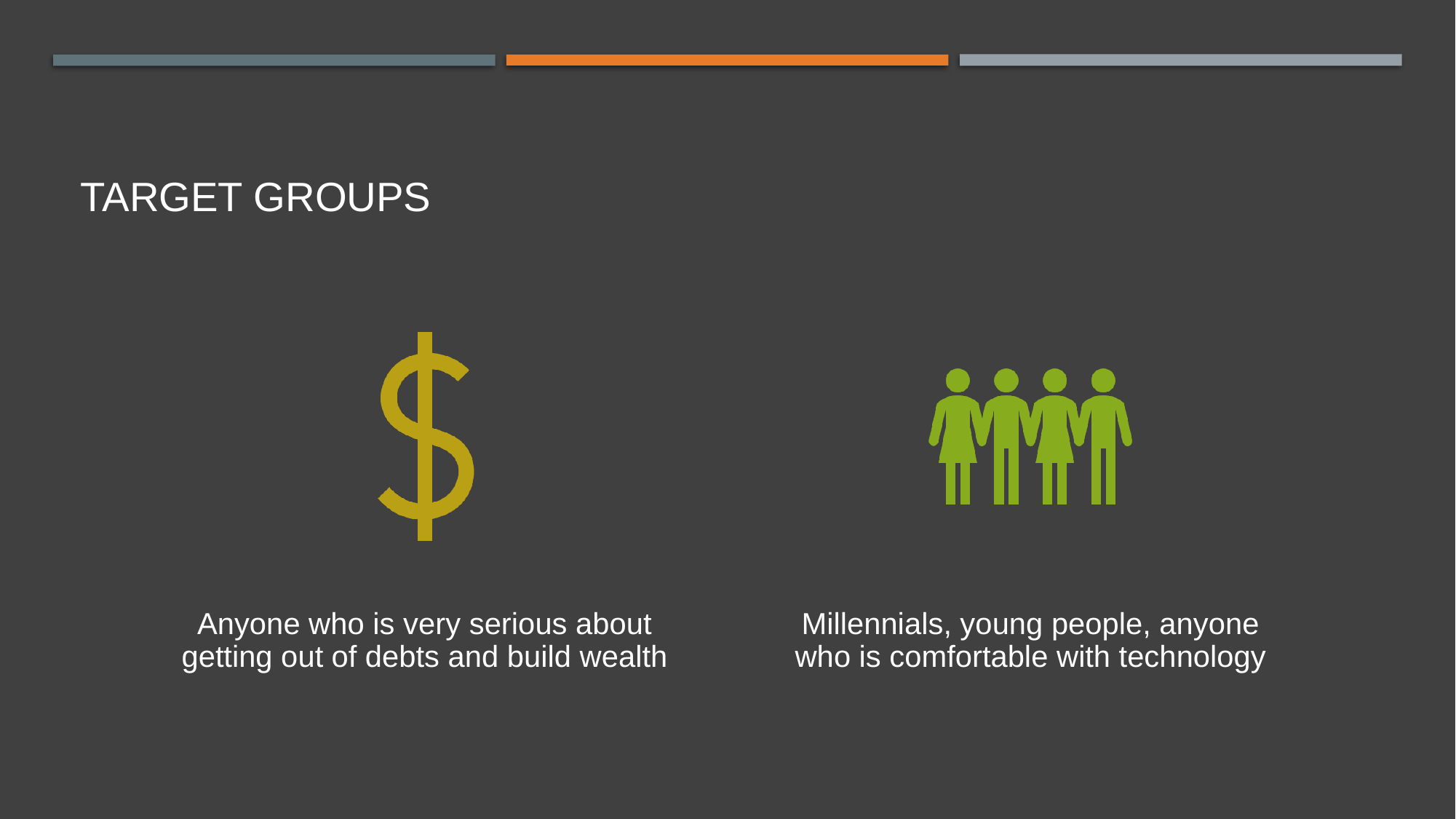

# target groups
Anyone who is very serious about getting out of debts and build wealth
Millennials, young people, anyone who is comfortable with technology